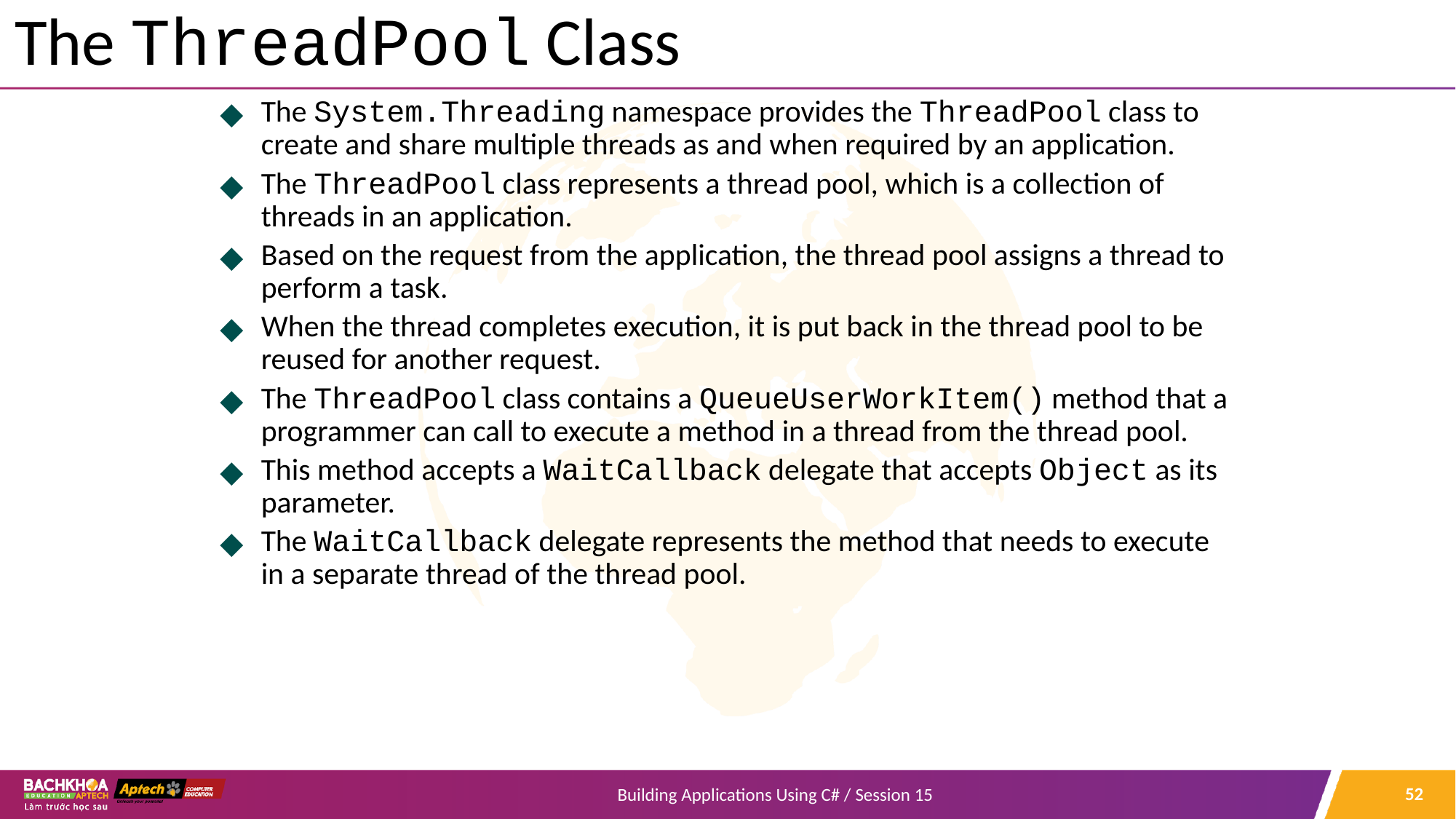

# The ThreadPool Class
The System.Threading namespace provides the ThreadPool class to create and share multiple threads as and when required by an application.
The ThreadPool class represents a thread pool, which is a collection of threads in an application.
Based on the request from the application, the thread pool assigns a thread to perform a task.
When the thread completes execution, it is put back in the thread pool to be reused for another request.
The ThreadPool class contains a QueueUserWorkItem() method that a programmer can call to execute a method in a thread from the thread pool.
This method accepts a WaitCallback delegate that accepts Object as its parameter.
The WaitCallback delegate represents the method that needs to execute in a separate thread of the thread pool.

52
Building Applications Using C# / Session 15